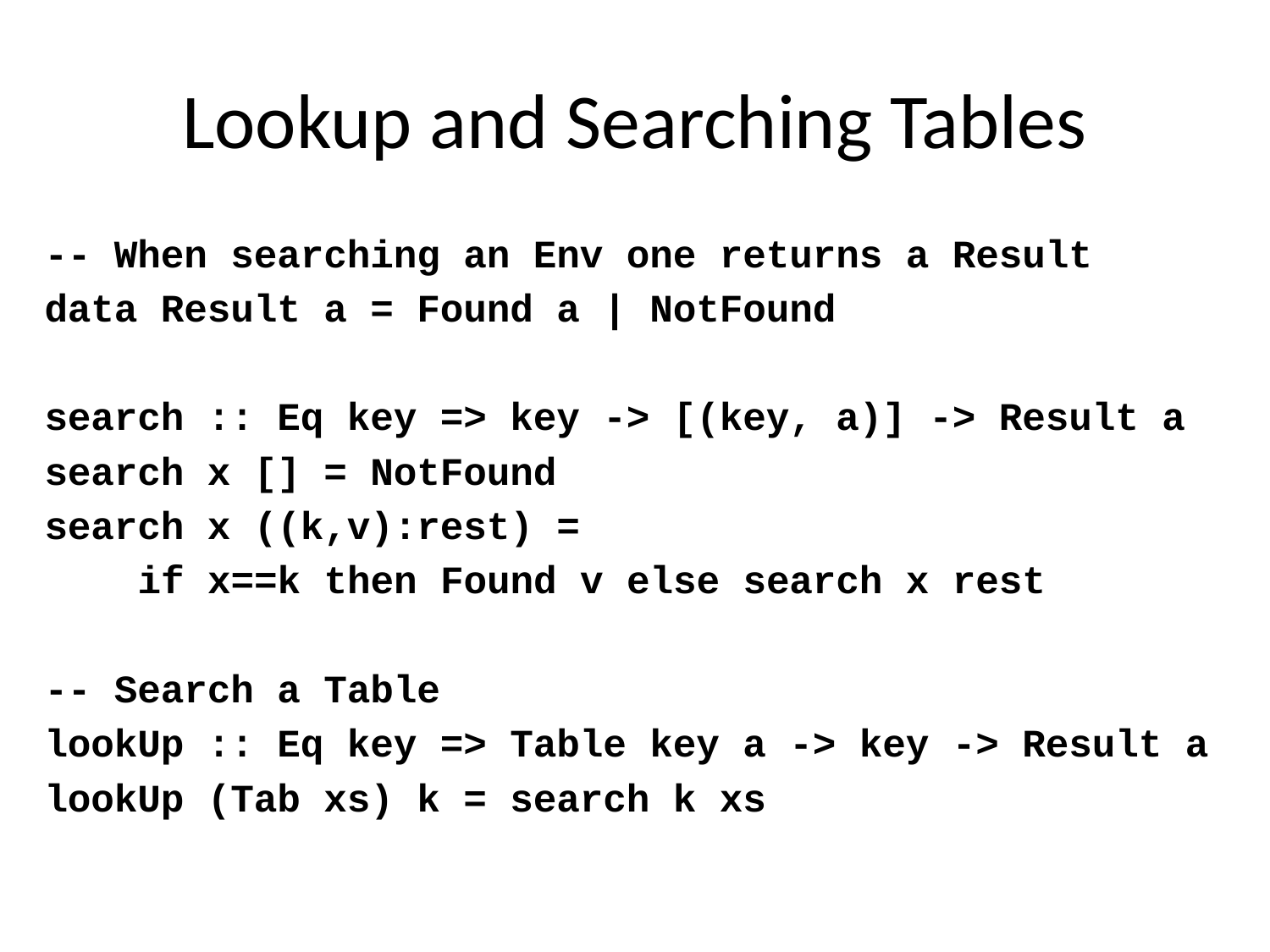

# Lookup and Searching Tables
-- When searching an Env one returns a Result
data Result a = Found a | NotFound

search :: Eq key => key -> [(key, a)] -> Result a
search x [] = NotFound
search x ((k,v):rest) =
    if x==k then Found v else search x rest

-- Search a Table
lookUp :: Eq key => Table key a -> key -> Result a
lookUp (Tab xs) k = search k xs